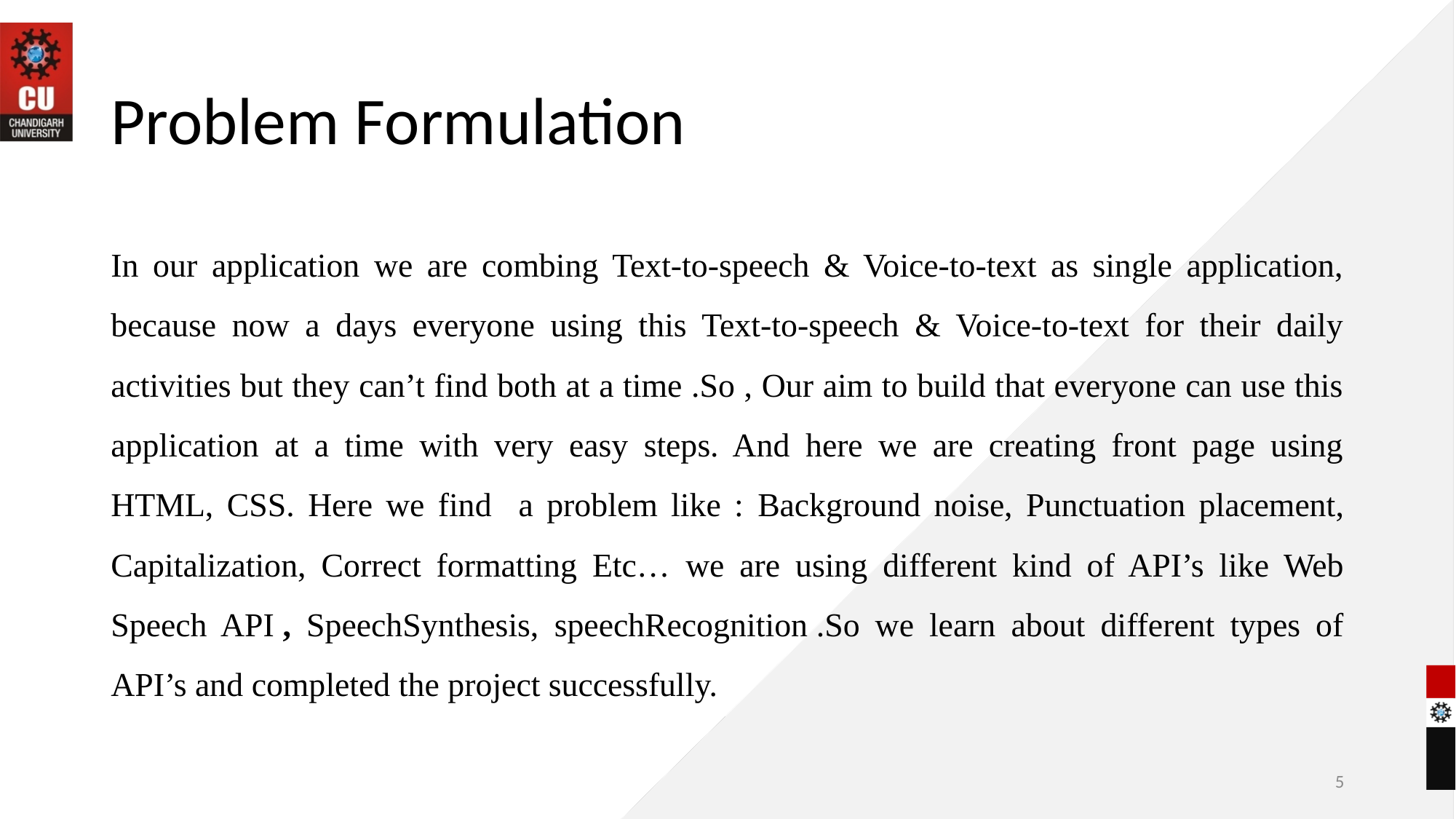

# Problem Formulation
In our application we are combing Text-to-speech & Voice-to-text as single application, because now a days everyone using this Text-to-speech & Voice-to-text for their daily activities but they can’t find both at a time .So , Our aim to build that everyone can use this application at a time with very easy steps. And here we are creating front page using HTML, CSS. Here we find  a problem like : Background noise, Punctuation placement, Capitalization, Correct formatting Etc… we are using different kind of API’s like Web Speech API , SpeechSynthesis, speechRecognition .So we learn about different types of API’s and completed the project successfully.

5